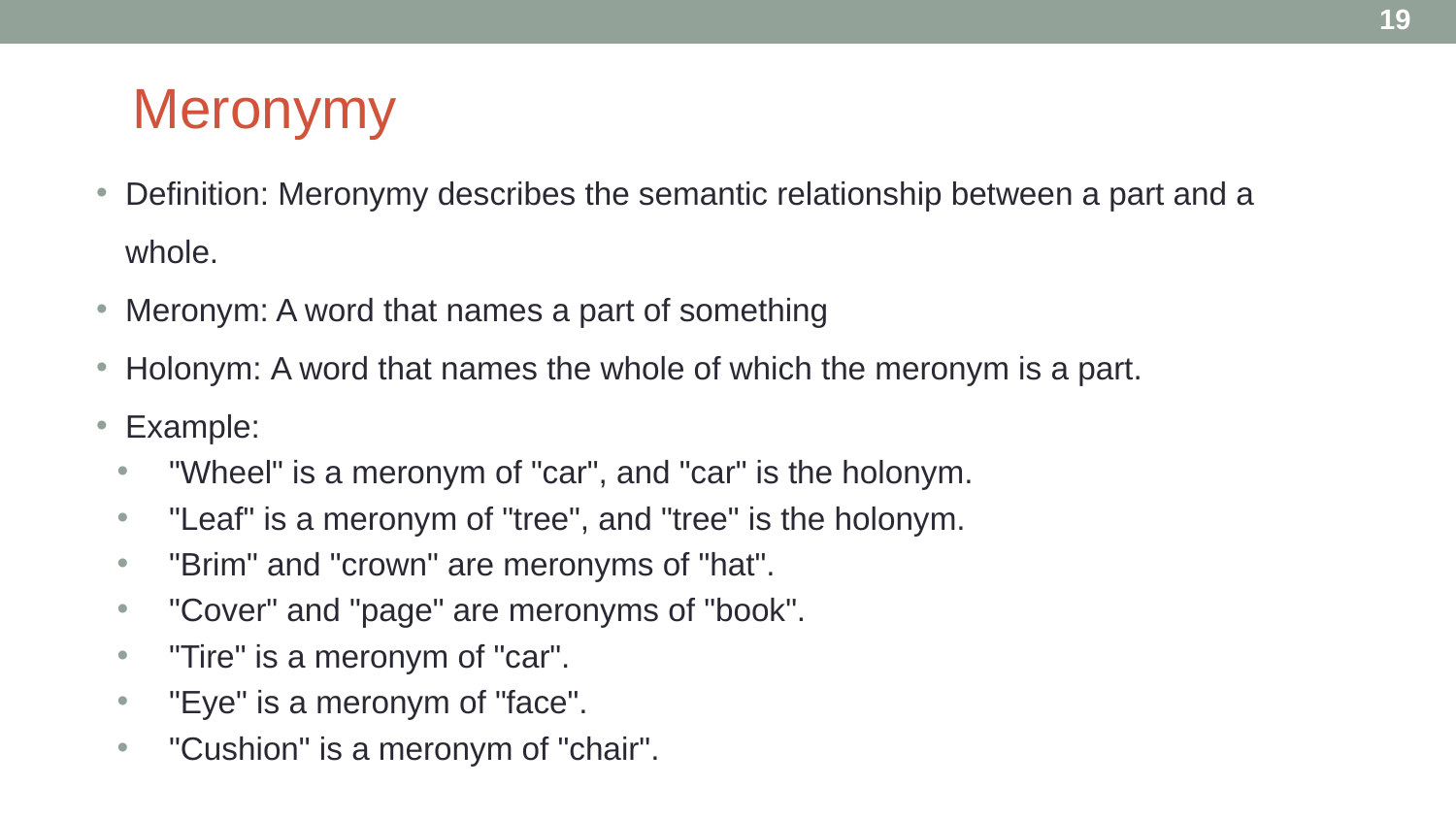

19
# Meronymy
Definition: Meronymy describes the semantic relationship between a part and a whole.
Meronym: A word that names a part of something
Holonym: A word that names the whole of which the meronym is a part.
Example:
"Wheel" is a meronym of "car", and "car" is the holonym.
"Leaf" is a meronym of "tree", and "tree" is the holonym.
"Brim" and "crown" are meronyms of "hat".
"Cover" and "page" are meronyms of "book".
"Tire" is a meronym of "car".
"Eye" is a meronym of "face".
"Cushion" is a meronym of "chair".